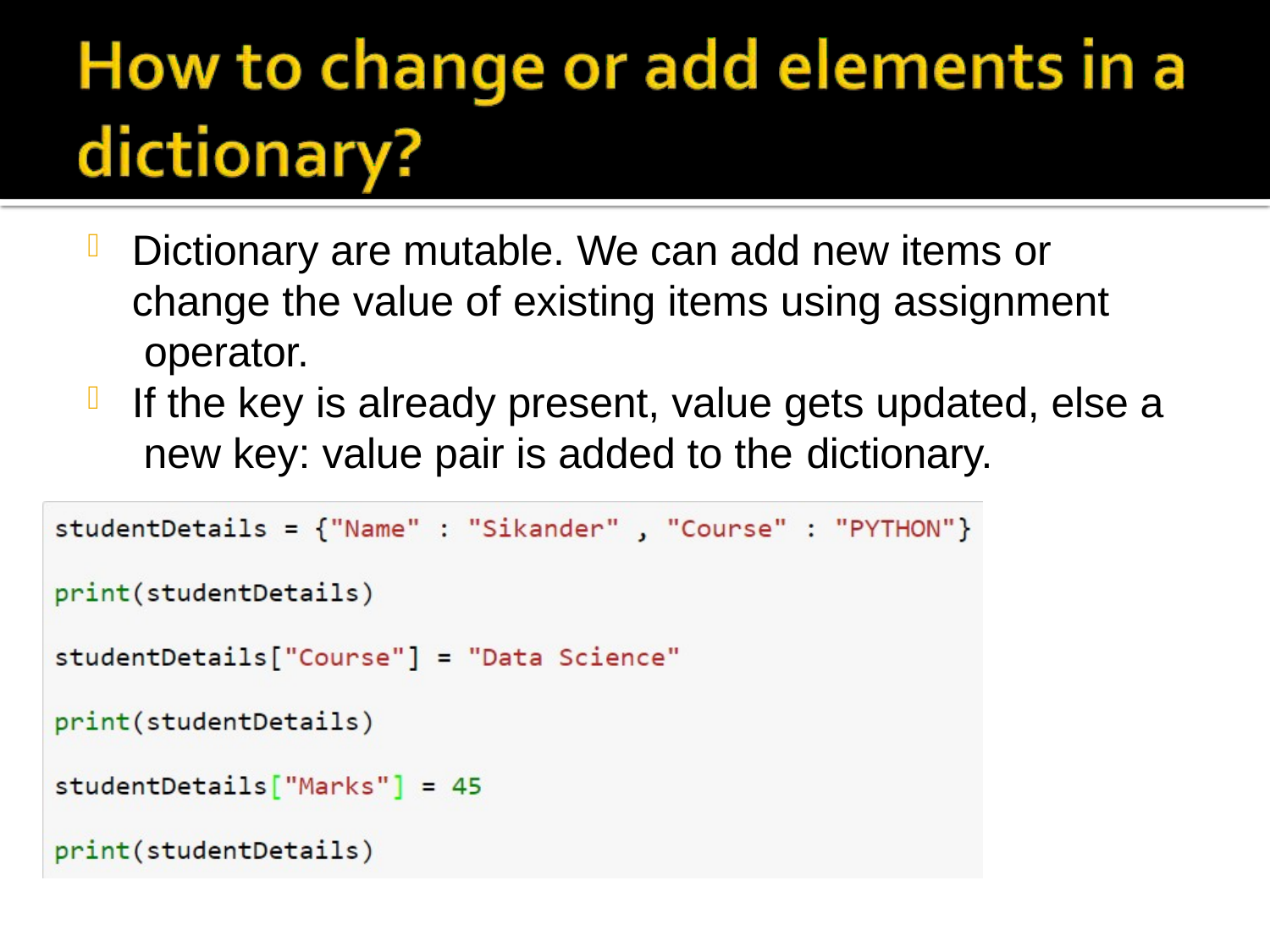

# Dictionary are mutable. We can add new items or  change the value of existing items using assignment  operator.
If the key is already present, value gets updated, else a  new key: value pair is added to the dictionary.